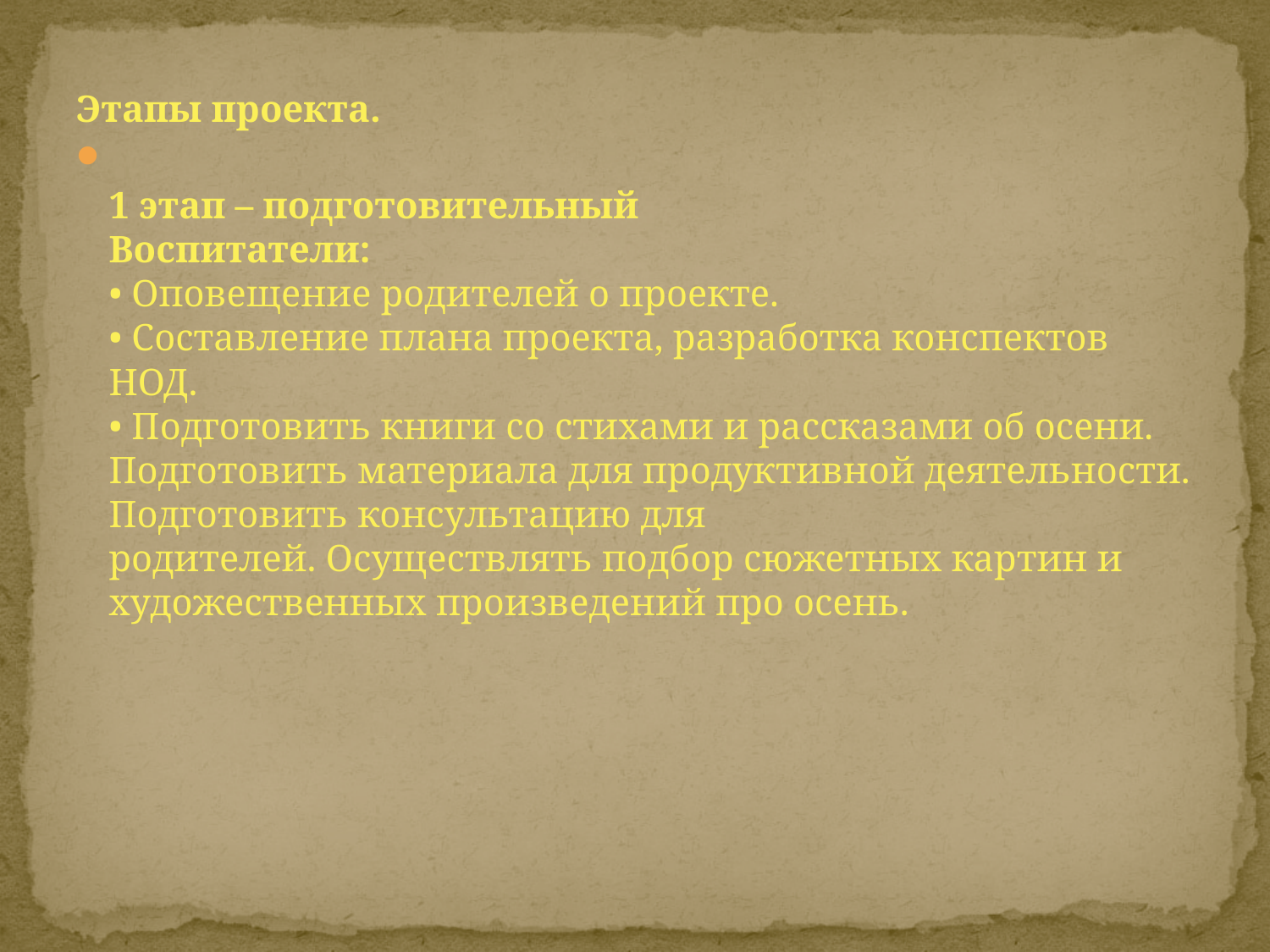

Этапы проекта.
1 этап – подготовительный
Воспитатели:
• Оповещение родителей о проекте. 
• Составление плана проекта, разработка конспектов НОД. 
• Подготовить книги со стихами и рассказами об осени. Подготовить материала для продуктивной деятельности. Подготовить консультацию для родителей. Осуществлять подбор сюжетных картин и художественных произведений про осень.